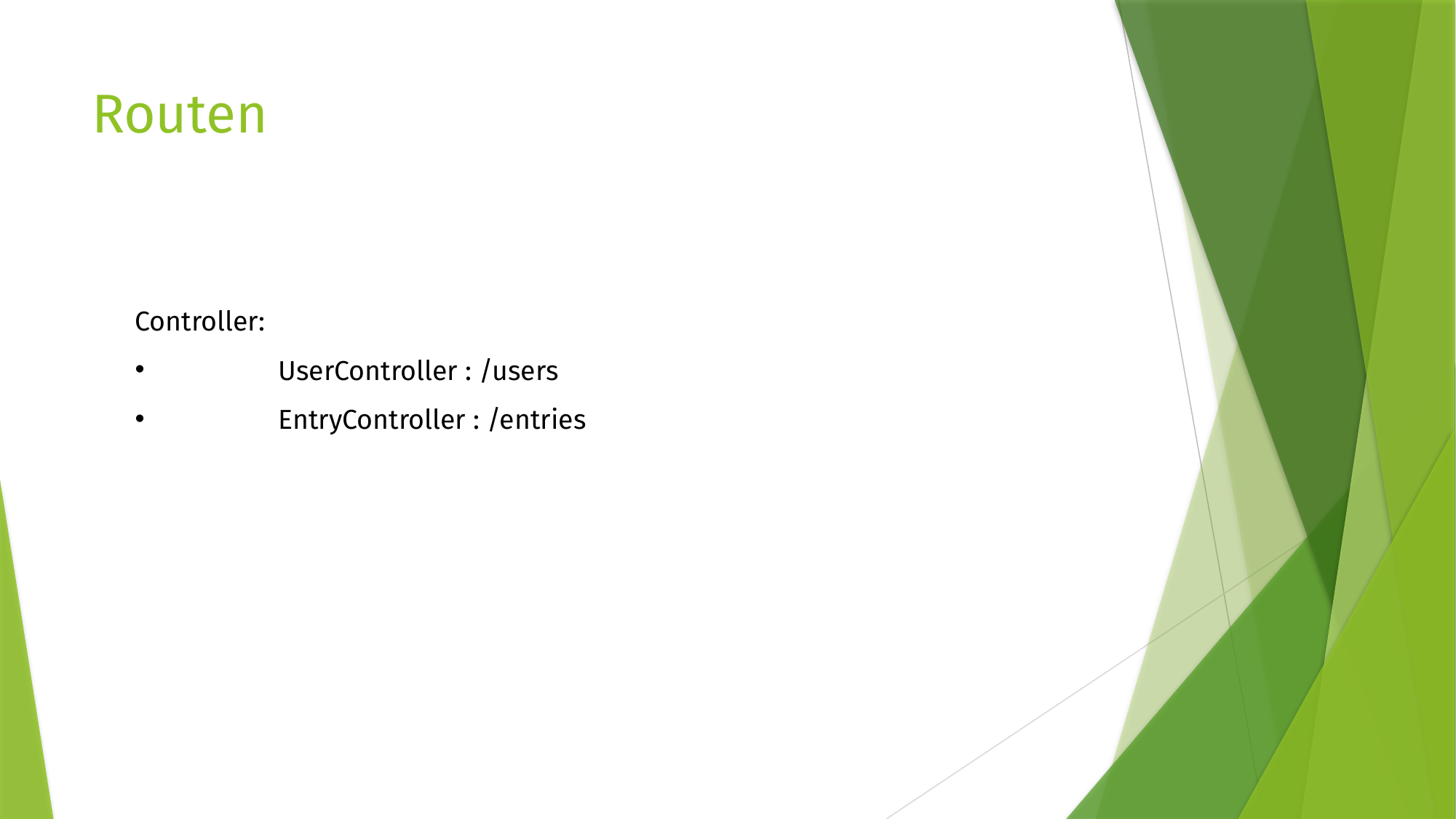

# Routen
Controller:
	UserController : /users
	EntryController : /entries